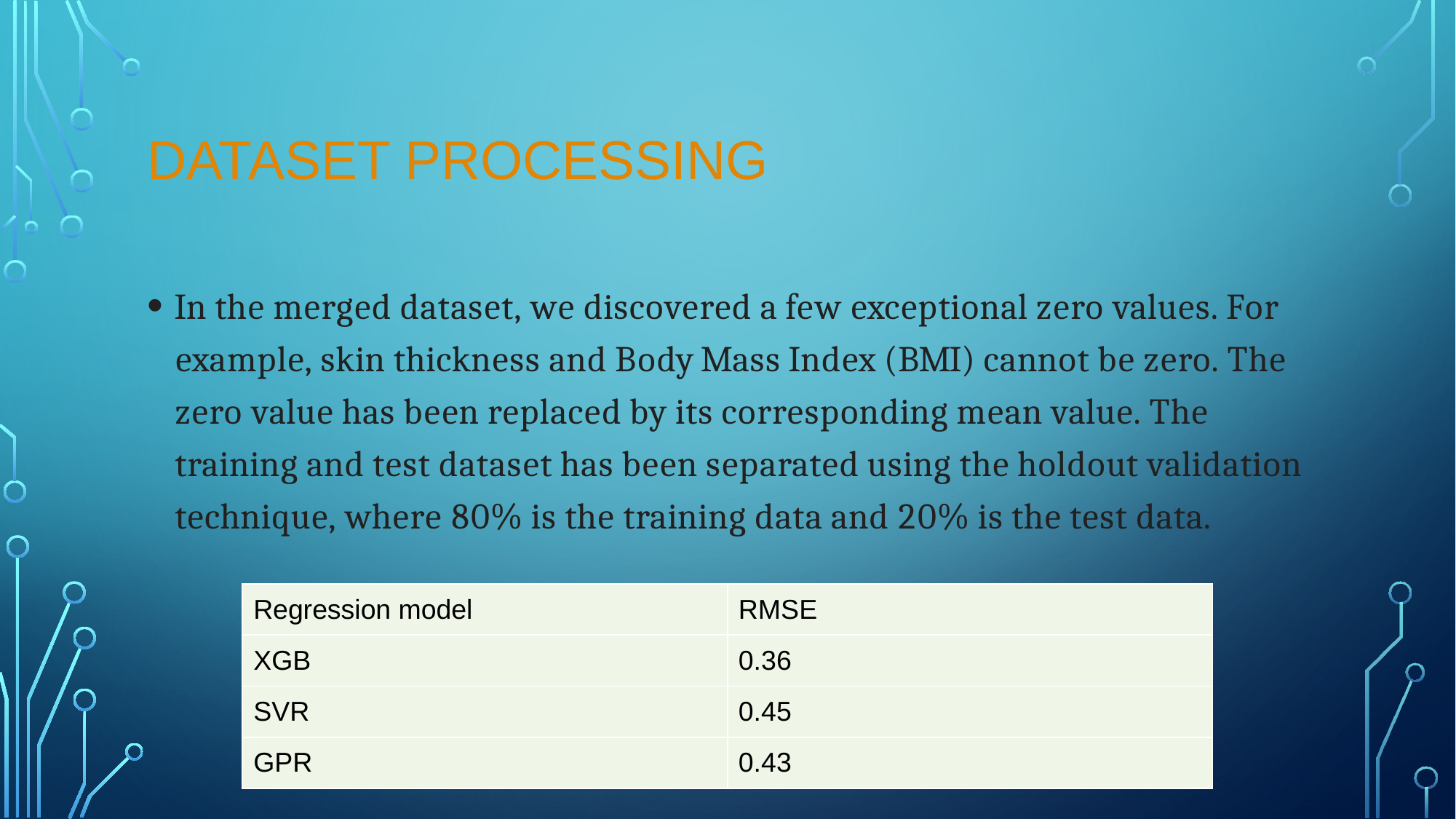

# Dataset processing
In the merged dataset, we discovered a few exceptional zero values. For example, skin thickness and Body Mass Index (BMI) cannot be zero. The zero value has been replaced by its corresponding mean value. The training and test dataset has been separated using the holdout validation technique, where 80% is the training data and 20% is the test data.

| Regression model | RMSE |
| --- | --- |
| XGB | 0.36 |
| SVR | 0.45 |
| GPR | 0.43 |